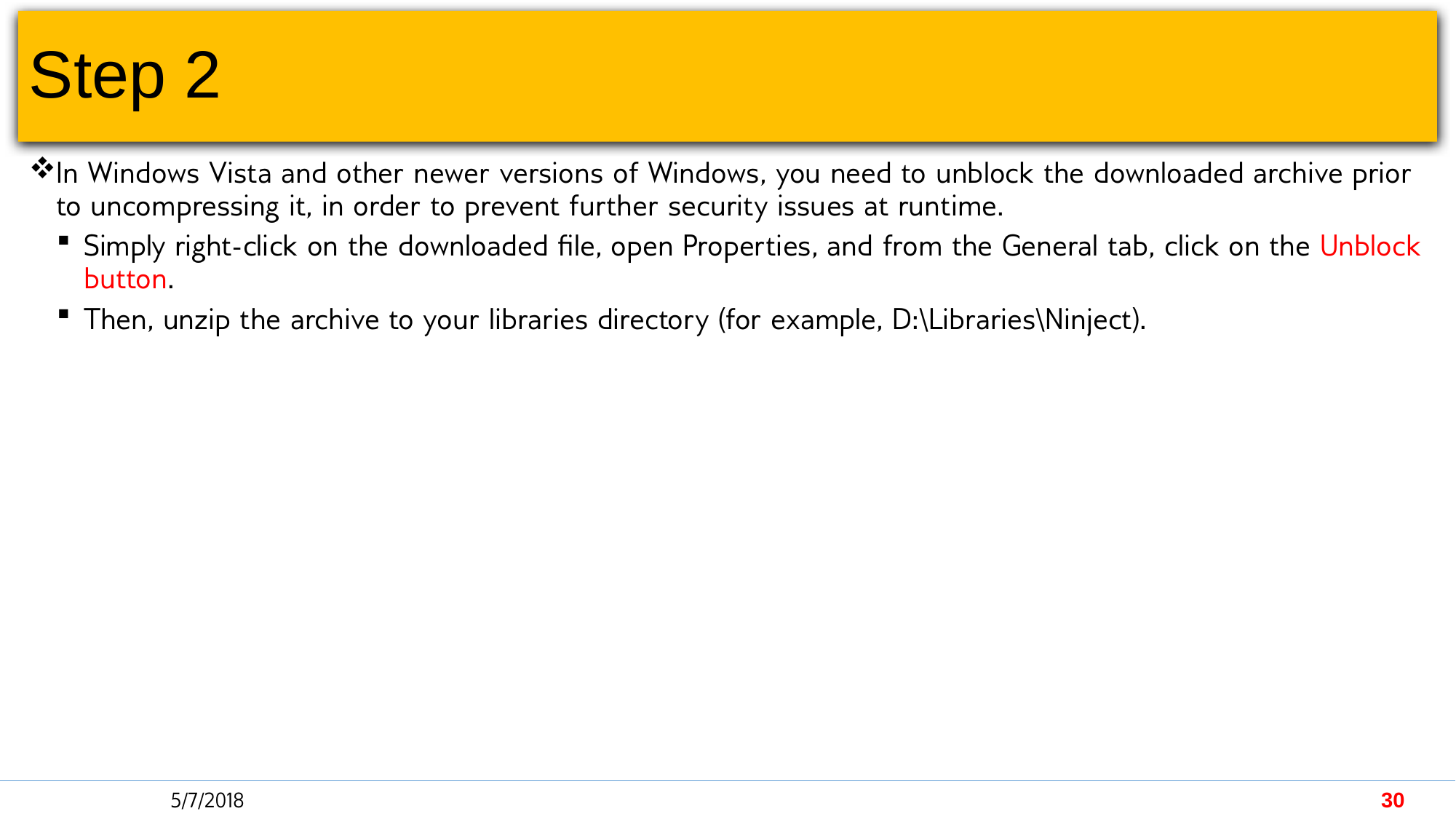

# Step 2
In Windows Vista and other newer versions of Windows, you need to unblock the downloaded archive prior to uncompressing it, in order to prevent further security issues at runtime.
Simply right-click on the downloaded file, open Properties, and from the General tab, click on the Unblock button.
Then, unzip the archive to your libraries directory (for example, D:\Libraries\Ninject).
5/7/2018
30